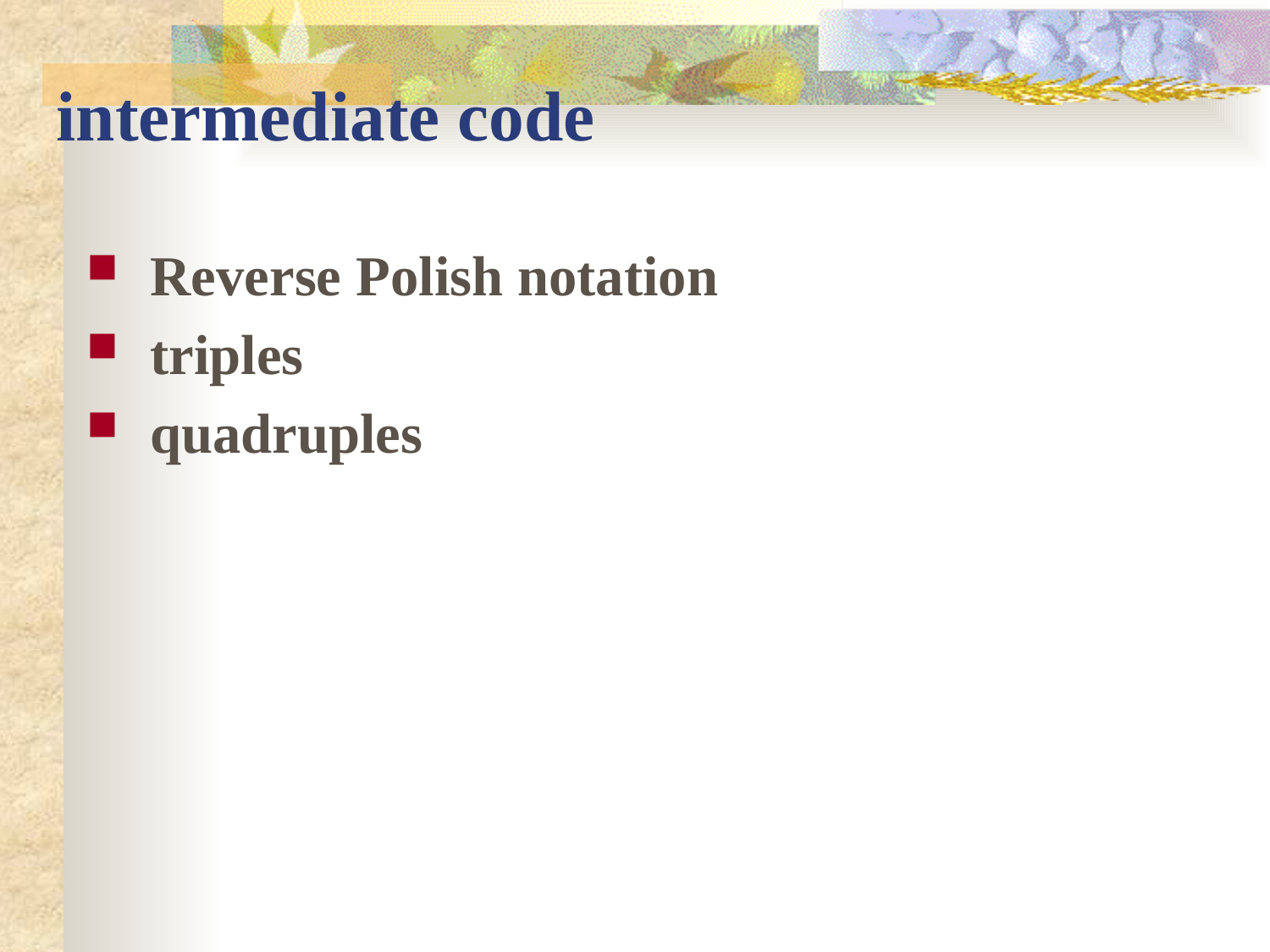

# intermediate code
Reverse Polish notation
triples
quadruples